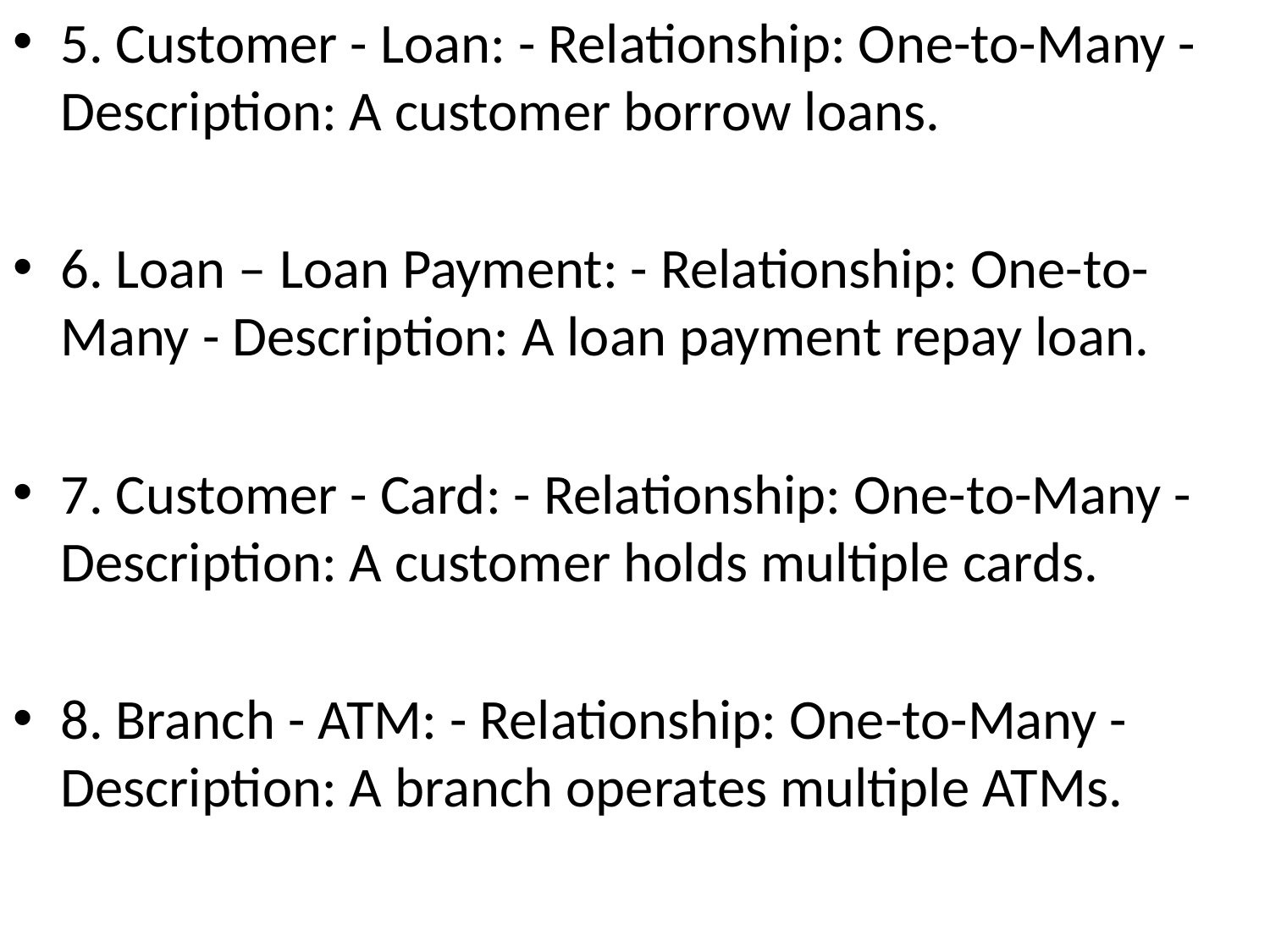

5. Customer - Loan: - Relationship: One-to-Many - Description: A customer borrow loans.

6. Loan – Loan Payment: - Relationship: One-to-Many - Description: A loan payment repay loan.

7. Customer - Card: - Relationship: One-to-Many - Description: A customer holds multiple cards.

8. Branch - ATM: - Relationship: One-to-Many - Description: A branch operates multiple ATMs.